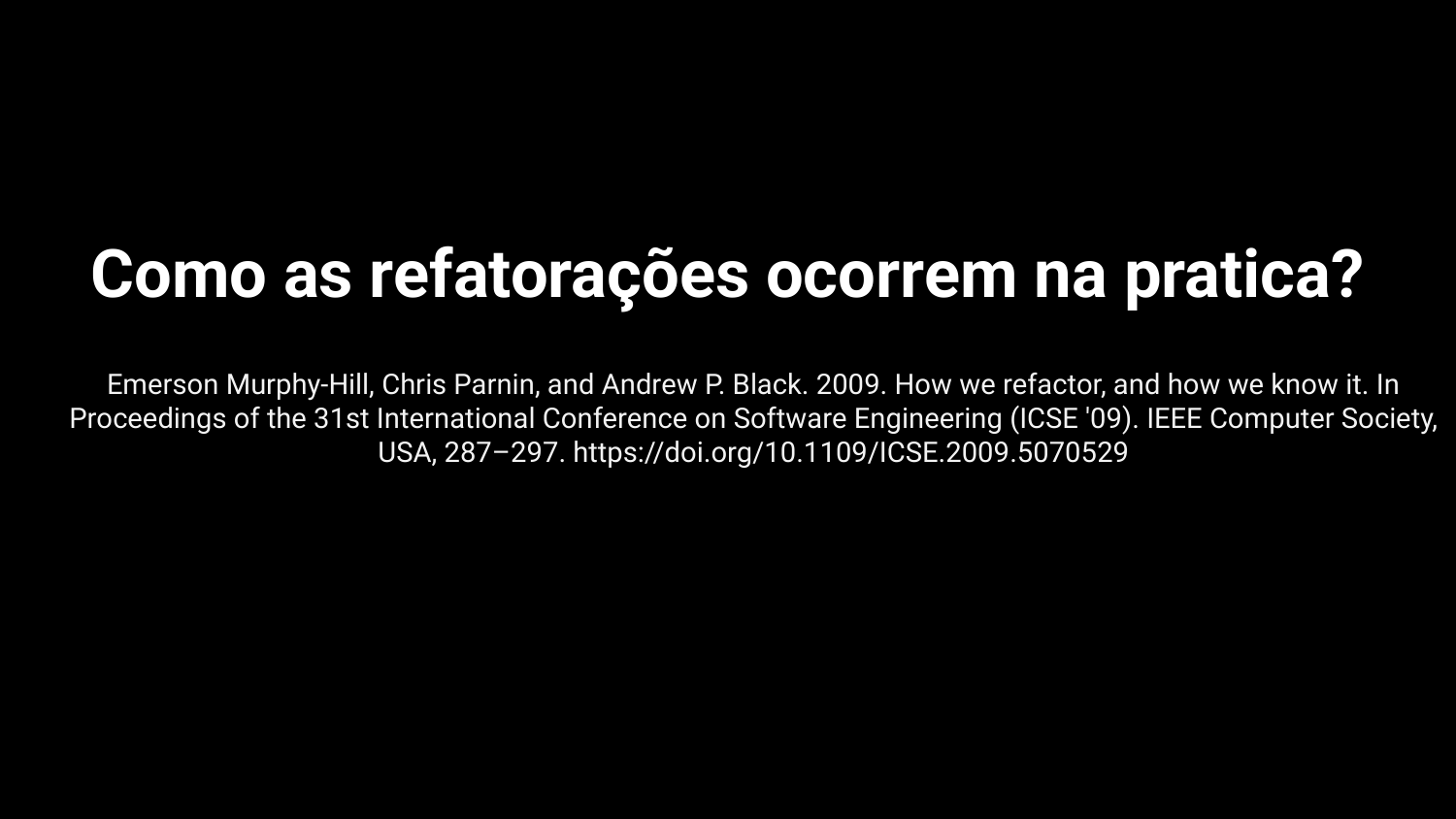

# Como as refatorações ocorrem na pratica?
Emerson Murphy-Hill, Chris Parnin, and Andrew P. Black. 2009. How we refactor, and how we know it. In Proceedings of the 31st International Conference on Software Engineering (ICSE '09). IEEE Computer Society, USA, 287–297. https://doi.org/10.1109/ICSE.2009.5070529